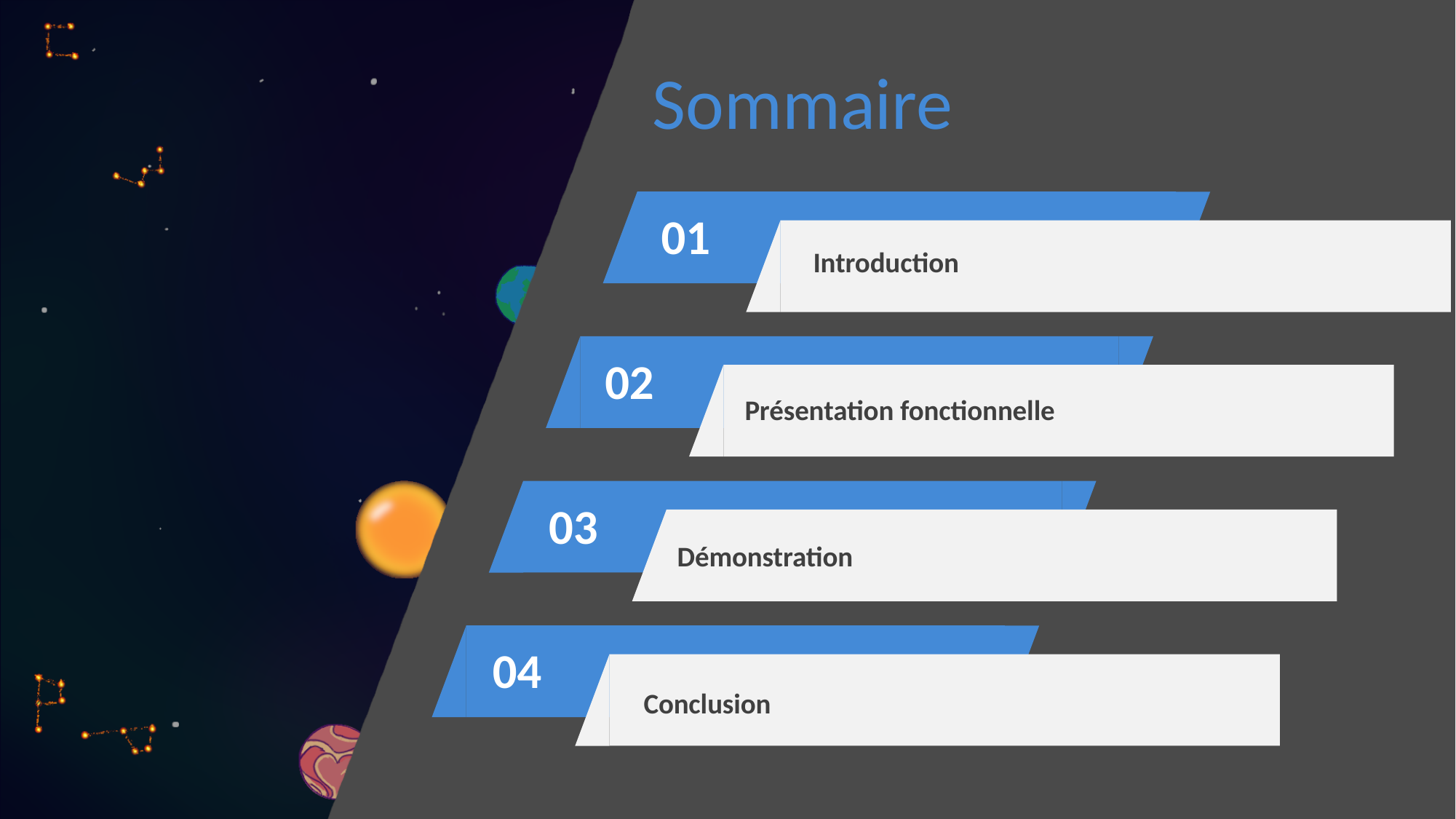

Sommaire

01
Introduction

02
Présentation fonctionnelle

03
Démonstration

04
Conclusion